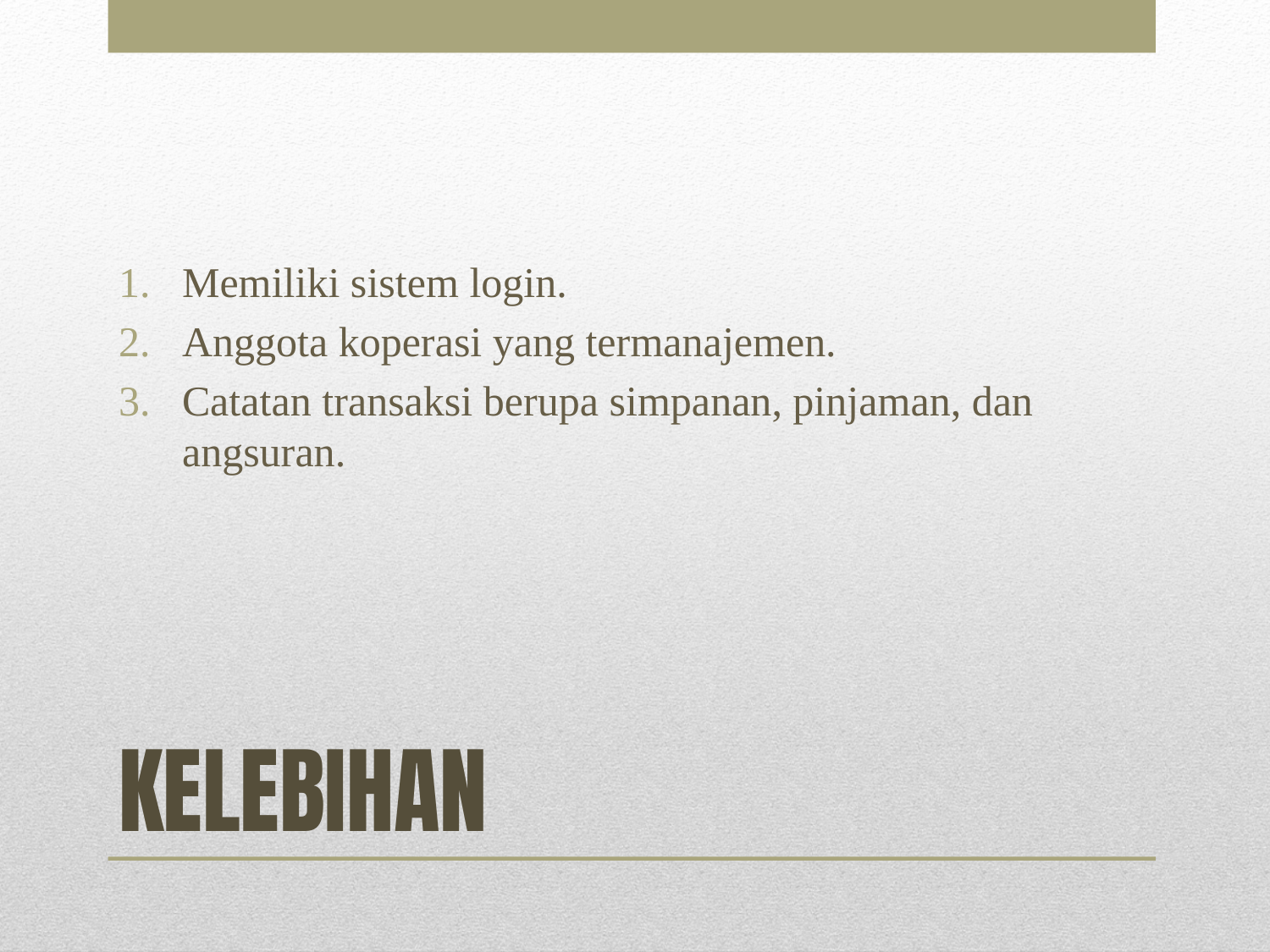

Memiliki sistem login.
Anggota koperasi yang termanajemen.
Catatan transaksi berupa simpanan, pinjaman, dan angsuran.
# KELEBIHAN